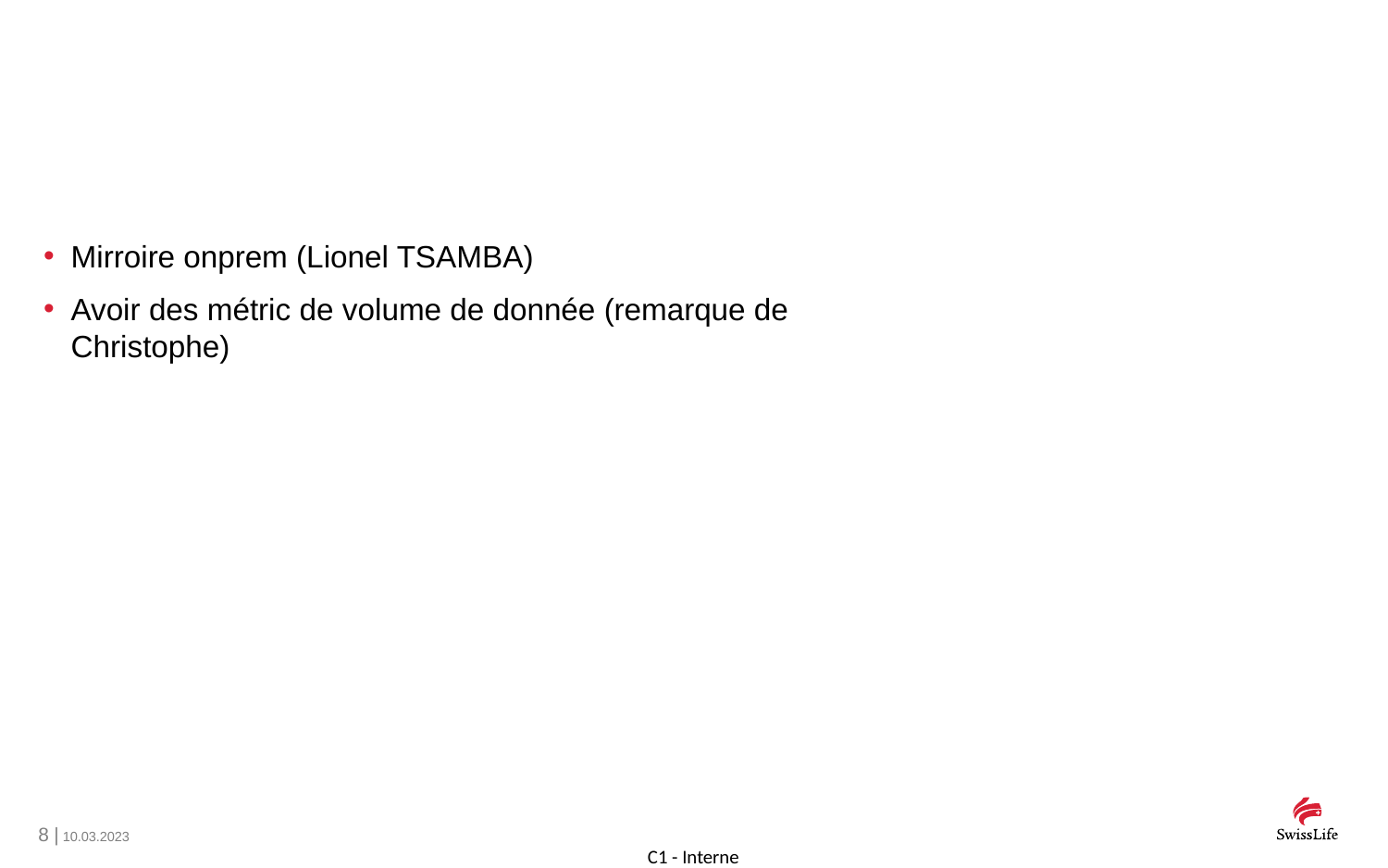

#

Mirroire onprem (Lionel TSAMBA)
Avoir des métric de volume de donnée (remarque de Christophe)